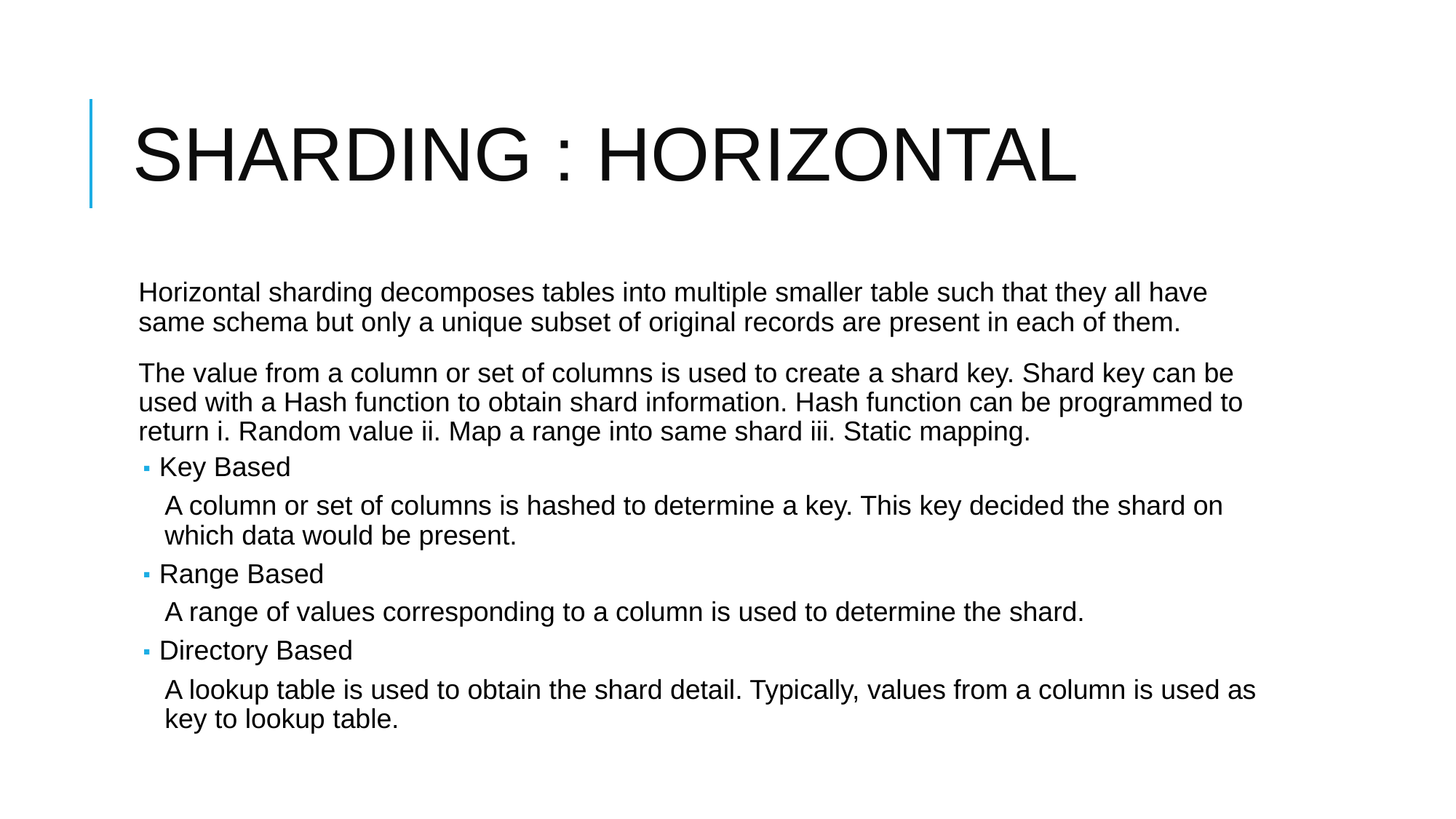

# SHARDING : HORIZONTAL
Horizontal sharding decomposes tables into multiple smaller table such that they all have same schema but only a unique subset of original records are present in each of them.
The value from a column or set of columns is used to create a shard key. Shard key can be used with a Hash function to obtain shard information. Hash function can be programmed to return i. Random value ii. Map a range into same shard iii. Static mapping.
Key Based
A column or set of columns is hashed to determine a key. This key decided the shard on which data would be present.
Range Based
A range of values corresponding to a column is used to determine the shard.
Directory Based
A lookup table is used to obtain the shard detail. Typically, values from a column is used as key to lookup table.